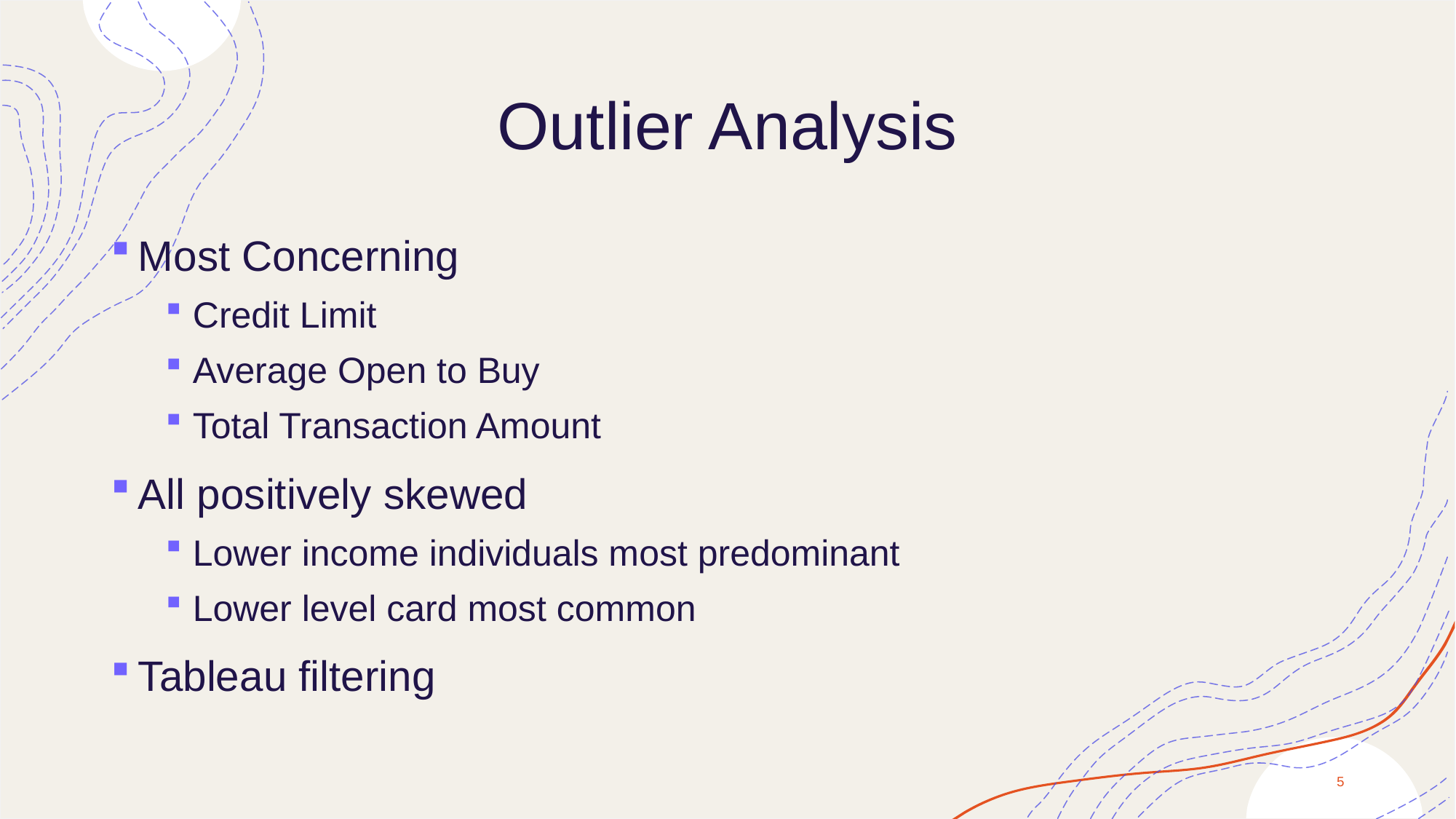

# Outlier Analysis
Most Concerning
Credit Limit
Average Open to Buy
Total Transaction Amount
All positively skewed
Lower income individuals most predominant
Lower level card most common
Tableau filtering
5